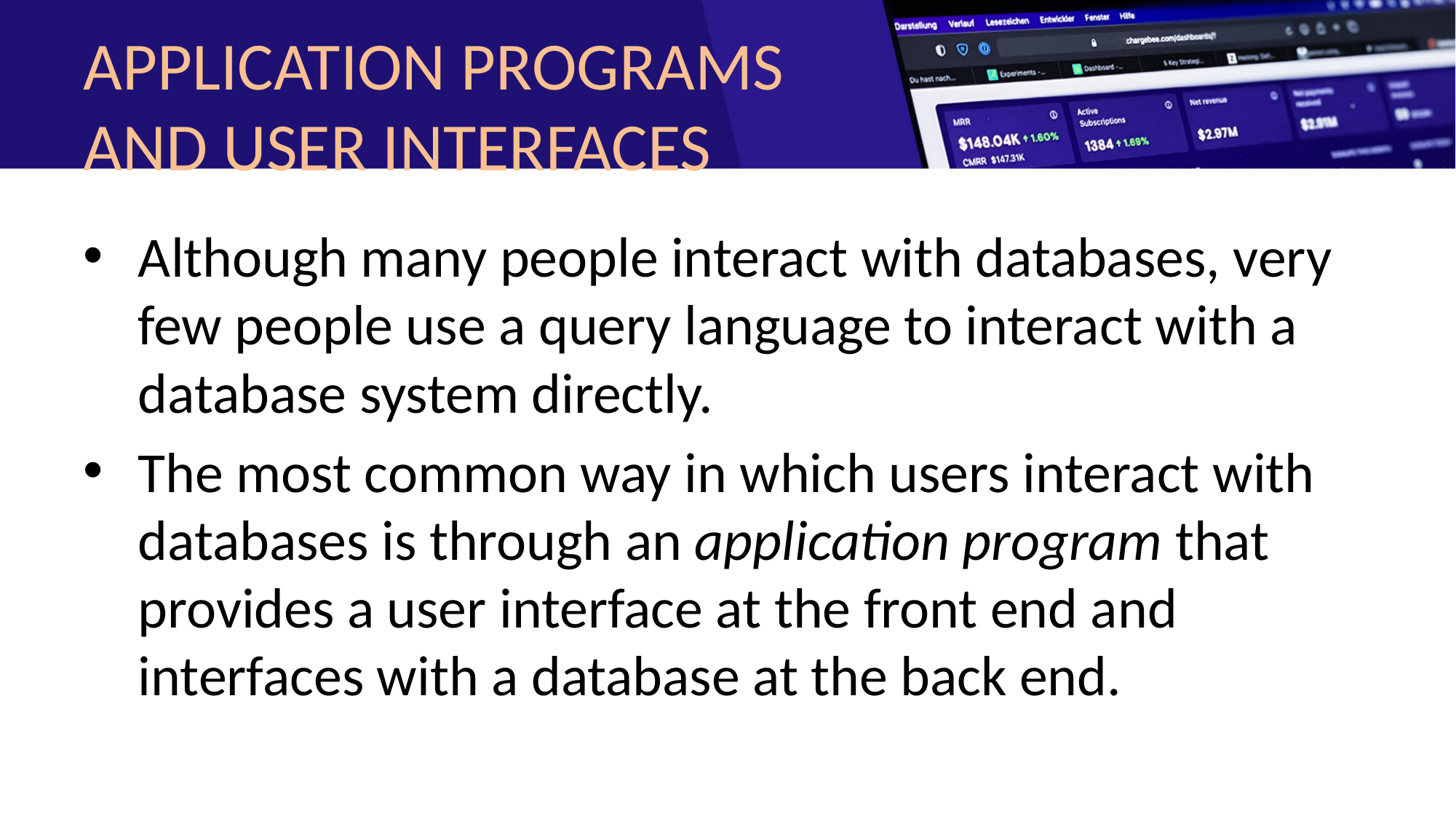

# APPLICATION PROGRAMS AND USER INTERFACES
Although many people interact with databases, very few people use a query language to interact with a database system directly.
The most common way in which users interact with databases is through an application program that provides a user interface at the front end and interfaces with a database at the back end.